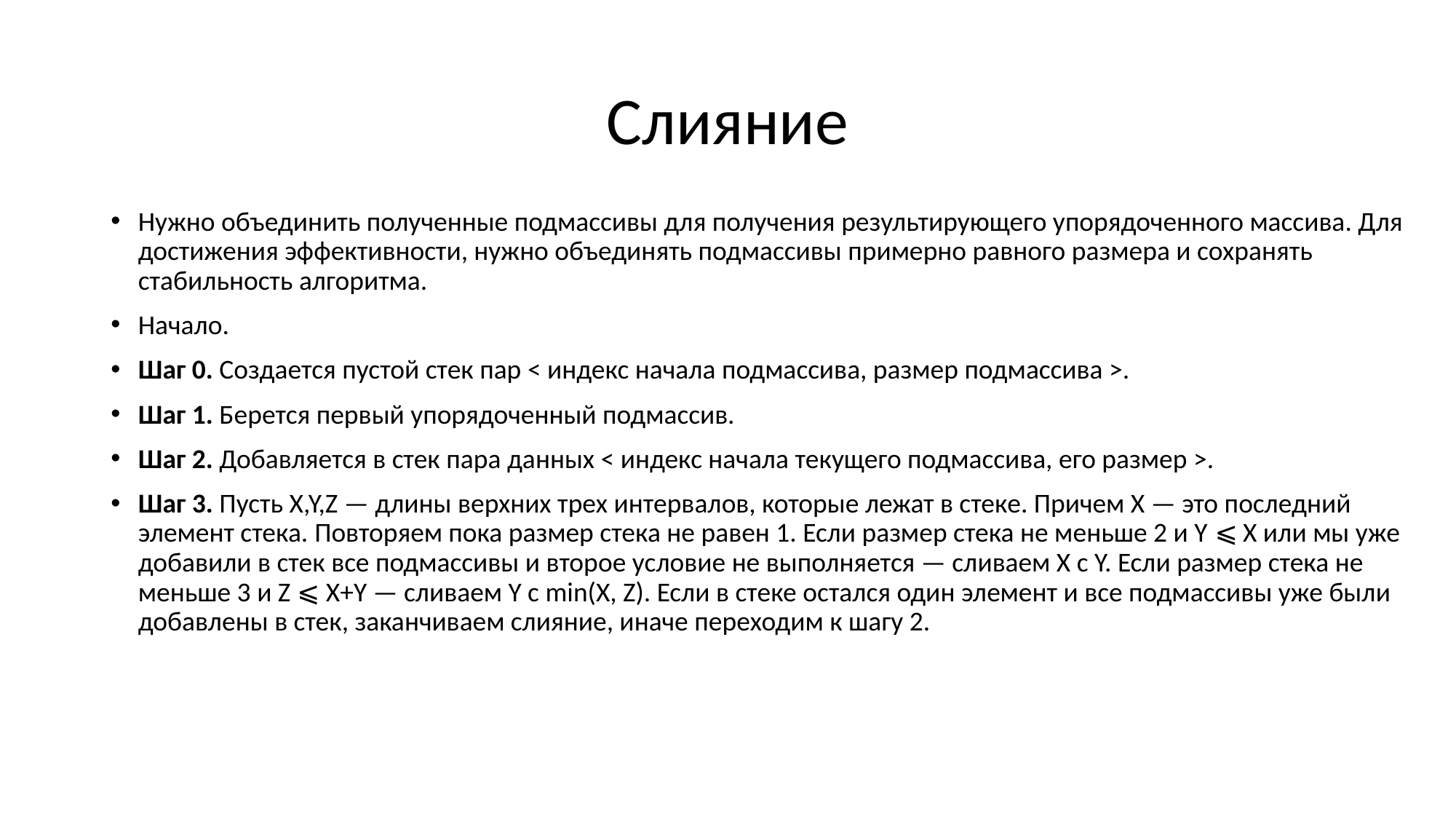

# Слияние
Нужно объединить полученные подмассивы для получения результирующего упорядоченного массива. Для достижения эффективности, нужно объединять подмассивы примерно равного размера и cохранять стабильность алгоритма.
Начало.
Шаг 0. Создается пустой стек пар < индекс начала подмассива, размер подмассива >.
Шаг 1. Берется первый упорядоченный подмассив.
Шаг 2. Добавляется в стек пара данных < индекс начала текущего подмассива, его размер >.
Шаг 3. Пусть X,Y,Z — длины верхних трех интервалов, которые лежат в стеке. Причем X — это последний элемент стека. Повторяем пока размер стека не равен 1. Если размер стека не меньше 2 и Y ⩽ X или мы уже добавили в стек все подмассивы и второе условие не выполняется — сливаем X c Y. Если размер стека не меньше 3 и Z ⩽ X+Y — сливаем Y c min(X, Z). Если в стеке остался один элемент и все подмассивы уже были добавлены в стек, заканчиваем слияние, иначе переходим к шагу 2.